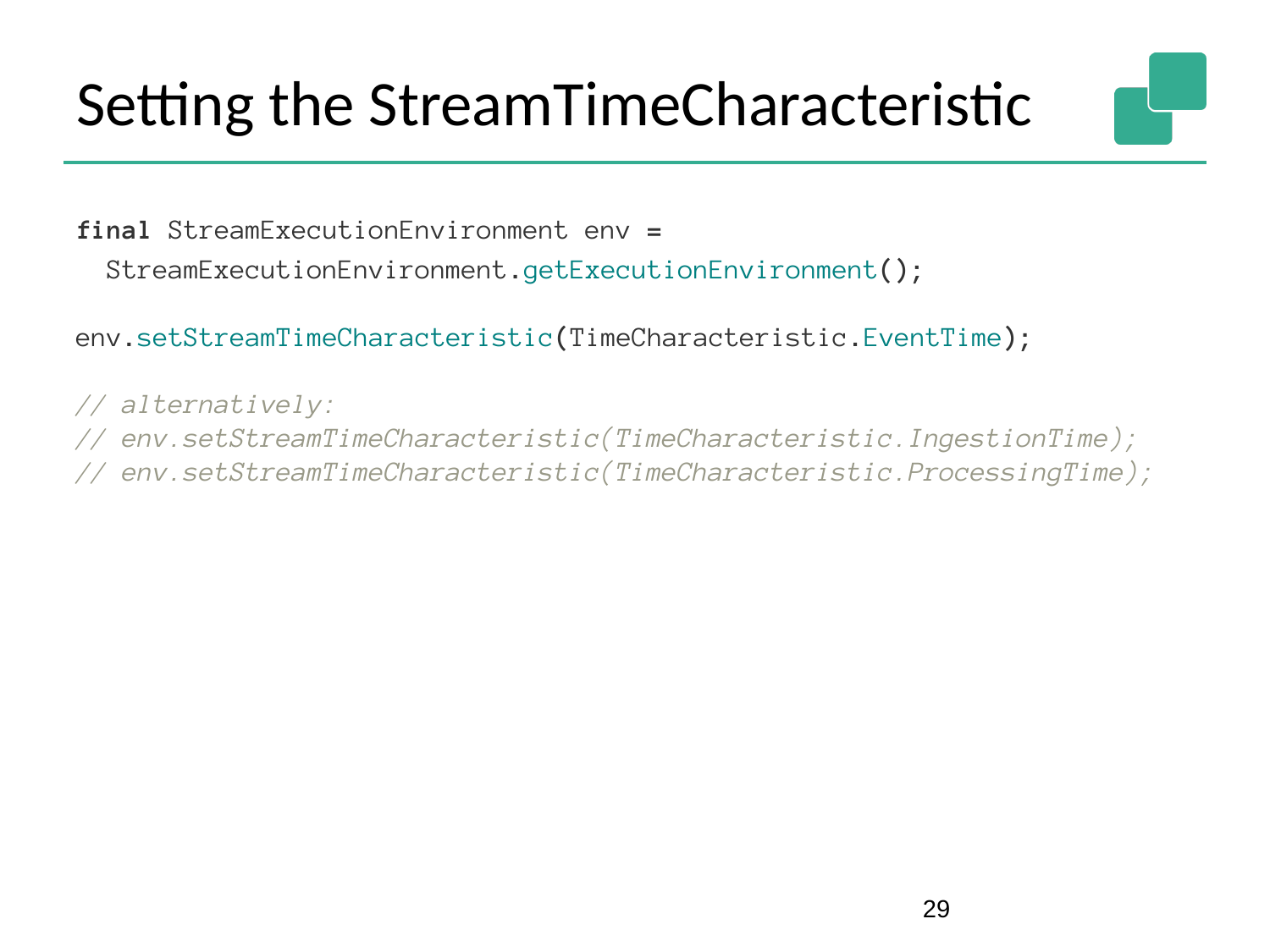

# Setting the StreamTimeCharacteristic
final StreamExecutionEnvironment env =
  StreamExecutionEnvironment.getExecutionEnvironment();
env.setStreamTimeCharacteristic(TimeCharacteristic.EventTime);
// alternatively:
// env.setStreamTimeCharacteristic(TimeCharacteristic.IngestionTime);
// env.setStreamTimeCharacteristic(TimeCharacteristic.ProcessingTime);
29